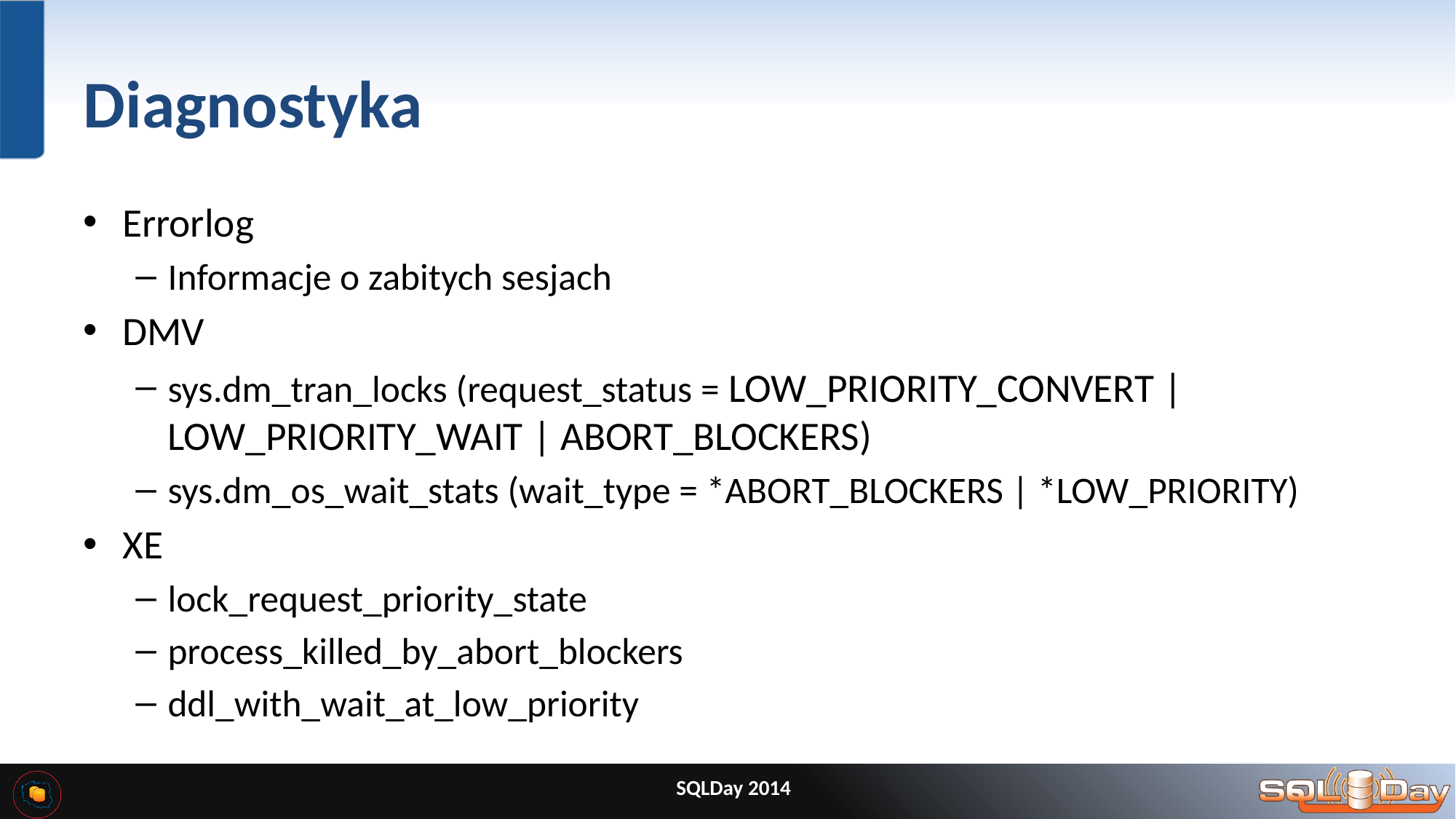

# Diagnostyka
Errorlog
Informacje o zabitych sesjach
DMV
sys.dm_tran_locks (request_status = LOW_PRIORITY_CONVERT | LOW_PRIORITY_WAIT | ABORT_BLOCKERS)
sys.dm_os_wait_stats (wait_type = *ABORT_BLOCKERS | *LOW_PRIORITY)
XE
lock_request_priority_state
process_killed_by_abort_blockers
ddl_with_wait_at_low_priority

SQLDay 2014